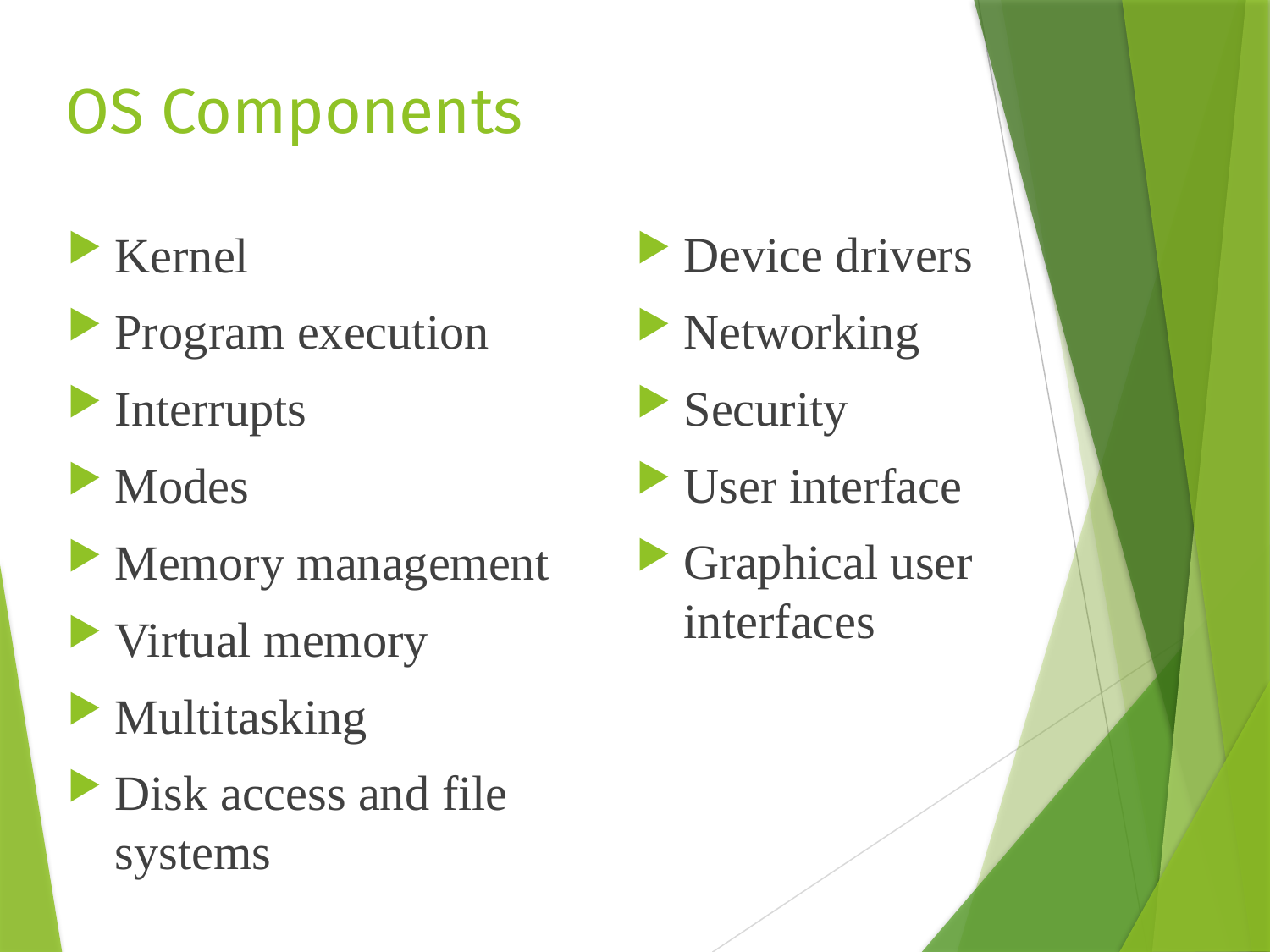

# OS Components
Kernel
Program execution
Interrupts
Modes
Memory management
Virtual memory
Multitasking
Disk access and file systems
Device drivers
Networking
Security
User interface
Graphical user interfaces